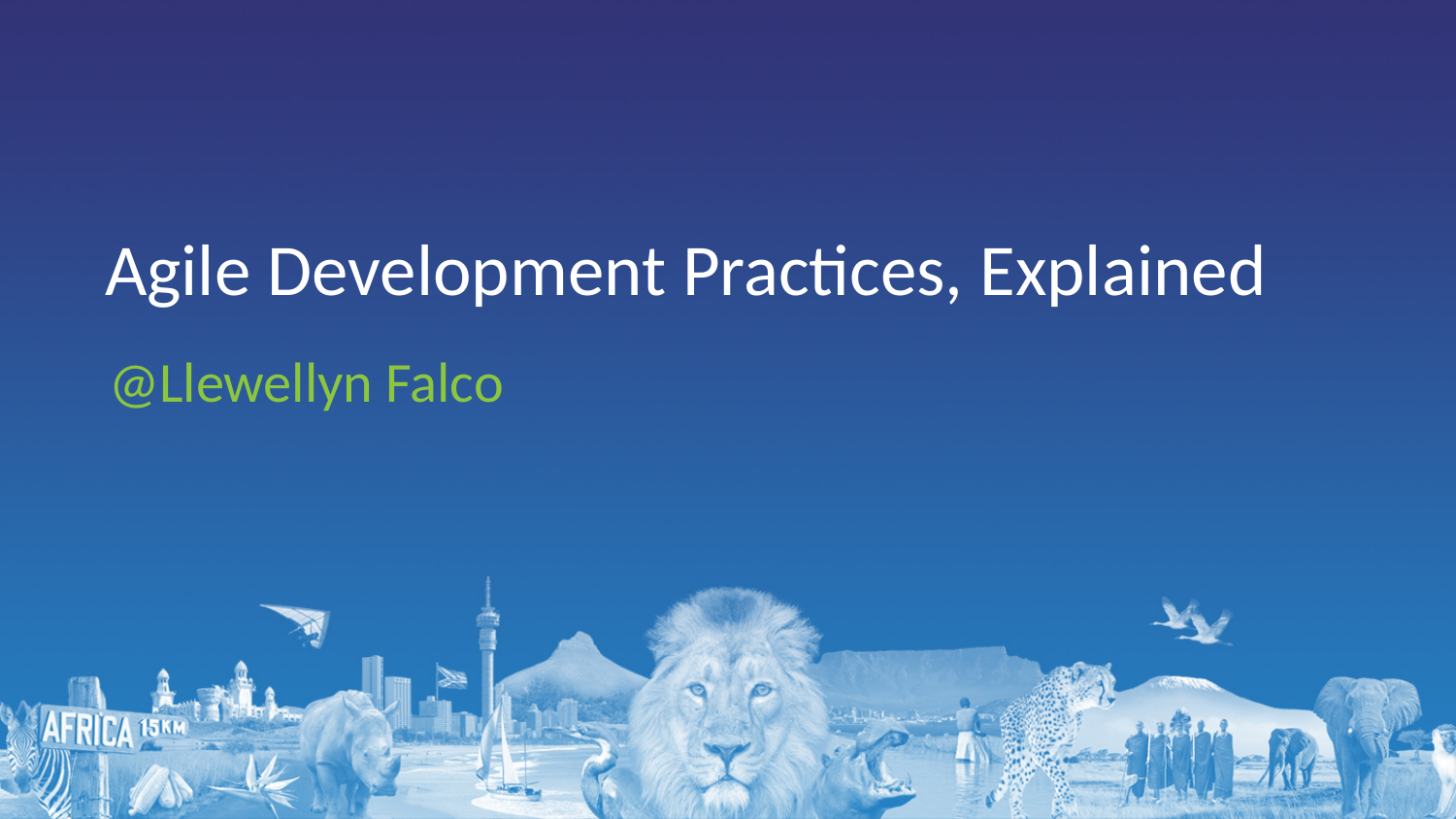

# Agile Development Practices, Explained
@Llewellyn Falco